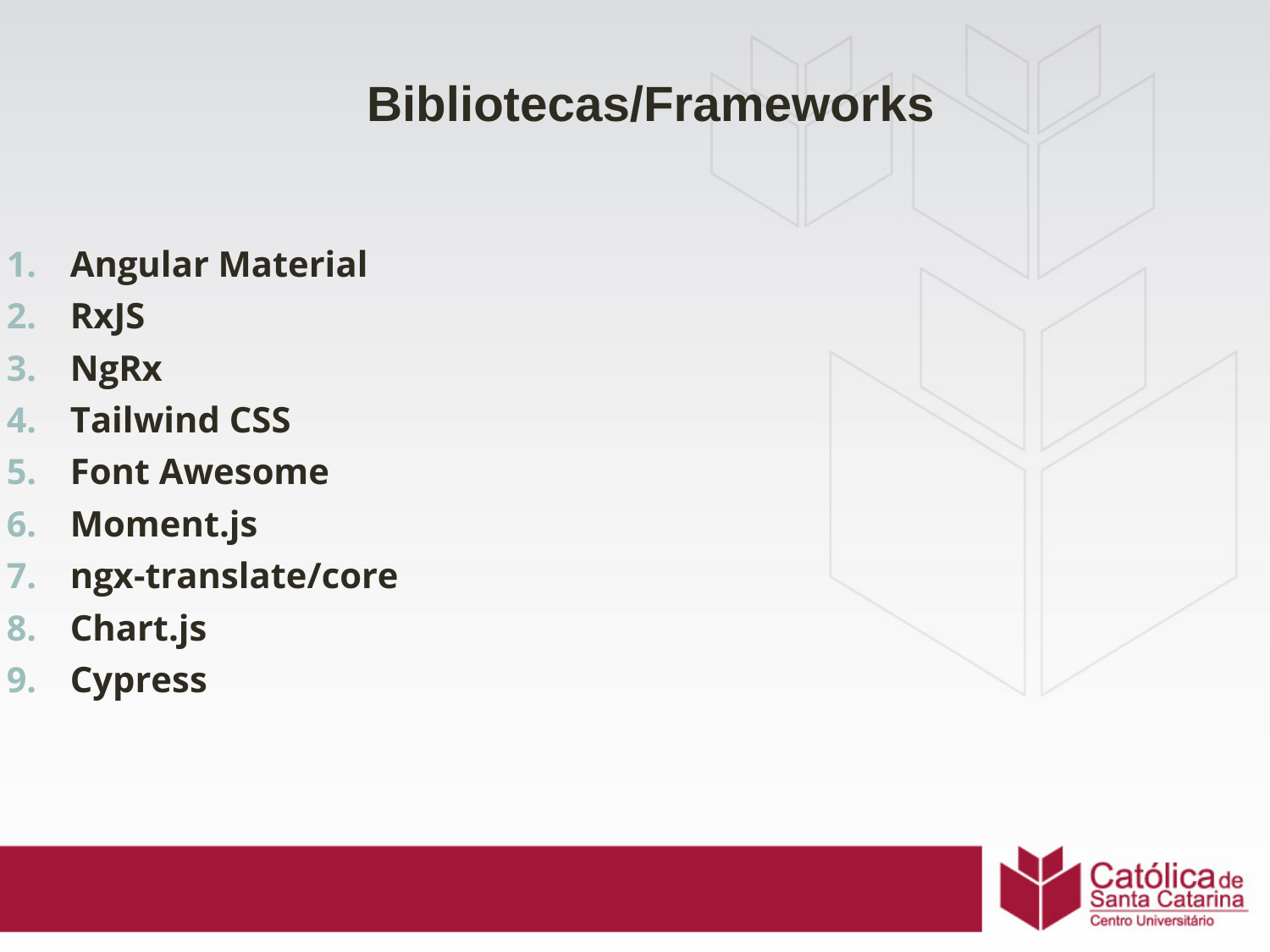

Bibliotecas/Frameworks

Angular Material
RxJS
NgRx
Tailwind CSS
Font Awesome
Moment.js
ngx-translate/core
Chart.js
Cypress